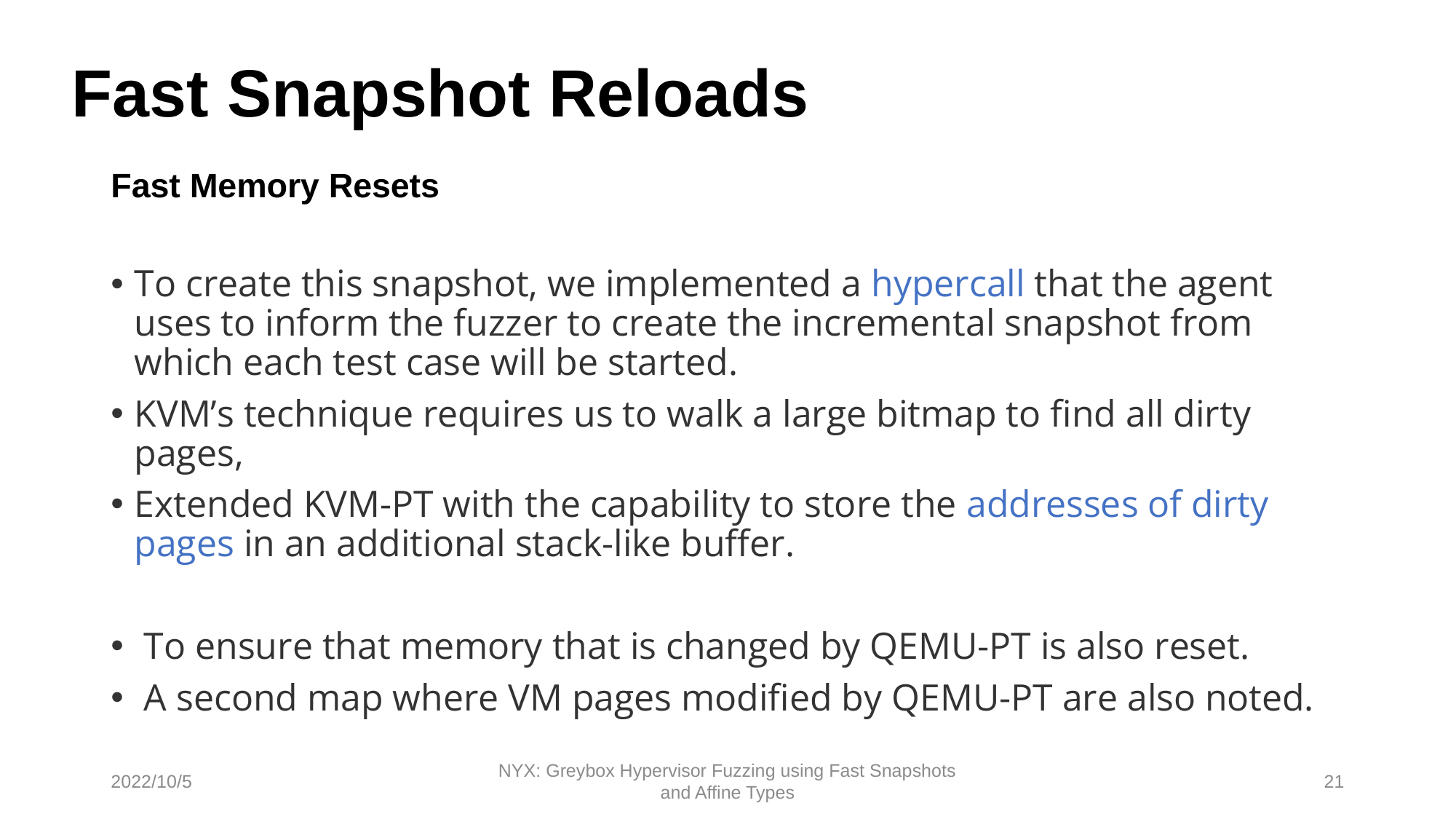

# Fast Snapshot Reloads
Fast Memory Resets

To create this snapshot, we implemented a hypercall that the agent uses to inform the fuzzer to create the incremental snapshot from which each test case will be started.
KVM’s technique requires us to walk a large bitmap to find all dirty pages,
Extended KVM-PT with the capability to store the addresses of dirty pages in an additional stack-like buffer.

 To ensure that memory that is changed by QEMU-PT is also reset.
 A second map where VM pages modified by QEMU-PT are also noted.

2022/10/5
NYX: Greybox Hypervisor Fuzzing using Fast Snapshots and Affine Types
21